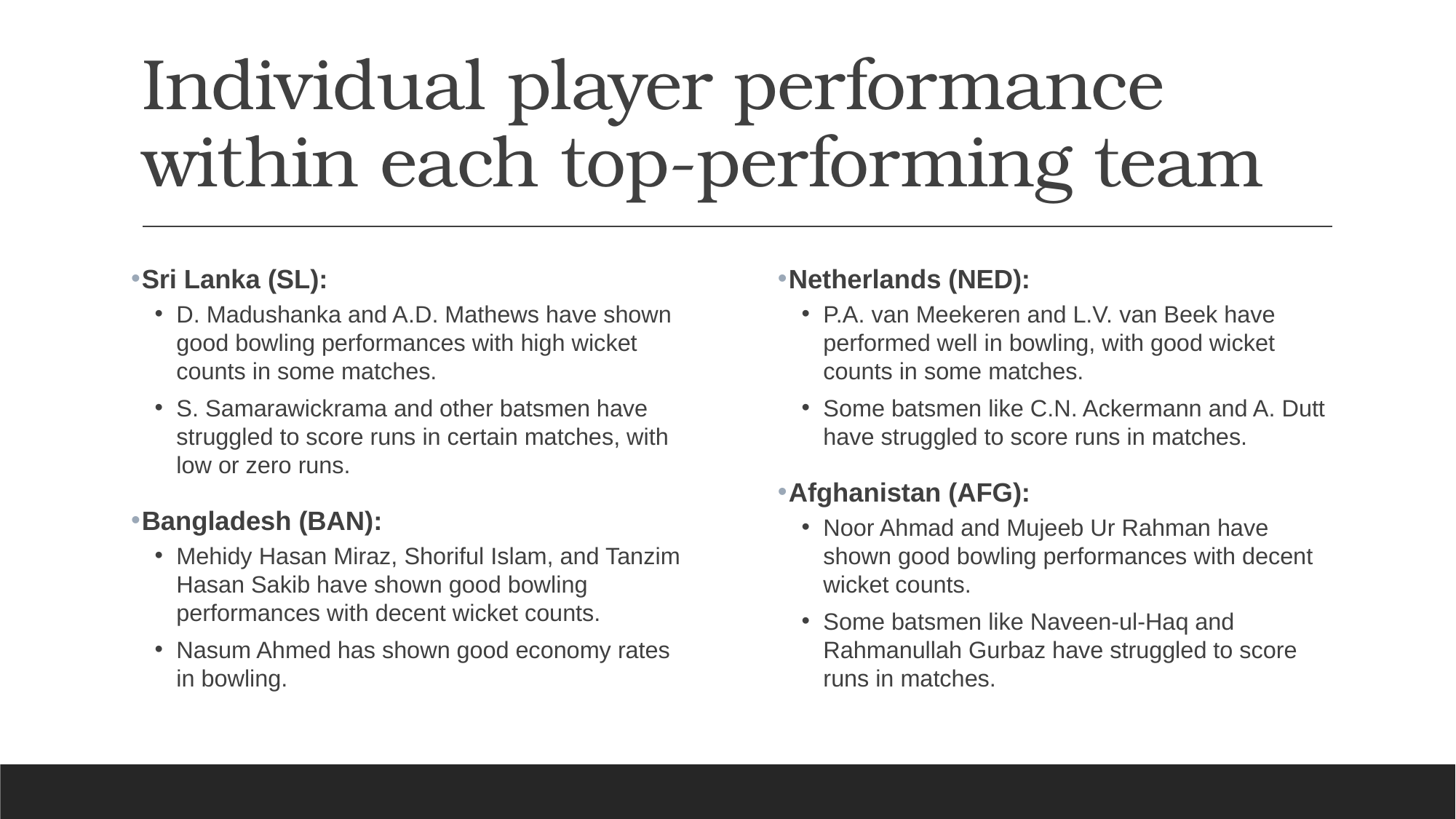

# Individual player performance within each top-performing team
Sri Lanka (SL):
D. Madushanka and A.D. Mathews have shown good bowling performances with high wicket counts in some matches.
S. Samarawickrama and other batsmen have struggled to score runs in certain matches, with low or zero runs.
Bangladesh (BAN):
Mehidy Hasan Miraz, Shoriful Islam, and Tanzim Hasan Sakib have shown good bowling performances with decent wicket counts.
Nasum Ahmed has shown good economy rates in bowling.
Netherlands (NED):
P.A. van Meekeren and L.V. van Beek have performed well in bowling, with good wicket counts in some matches.
Some batsmen like C.N. Ackermann and A. Dutt have struggled to score runs in matches.
Afghanistan (AFG):
Noor Ahmad and Mujeeb Ur Rahman have shown good bowling performances with decent wicket counts.
Some batsmen like Naveen-ul-Haq and Rahmanullah Gurbaz have struggled to score runs in matches.